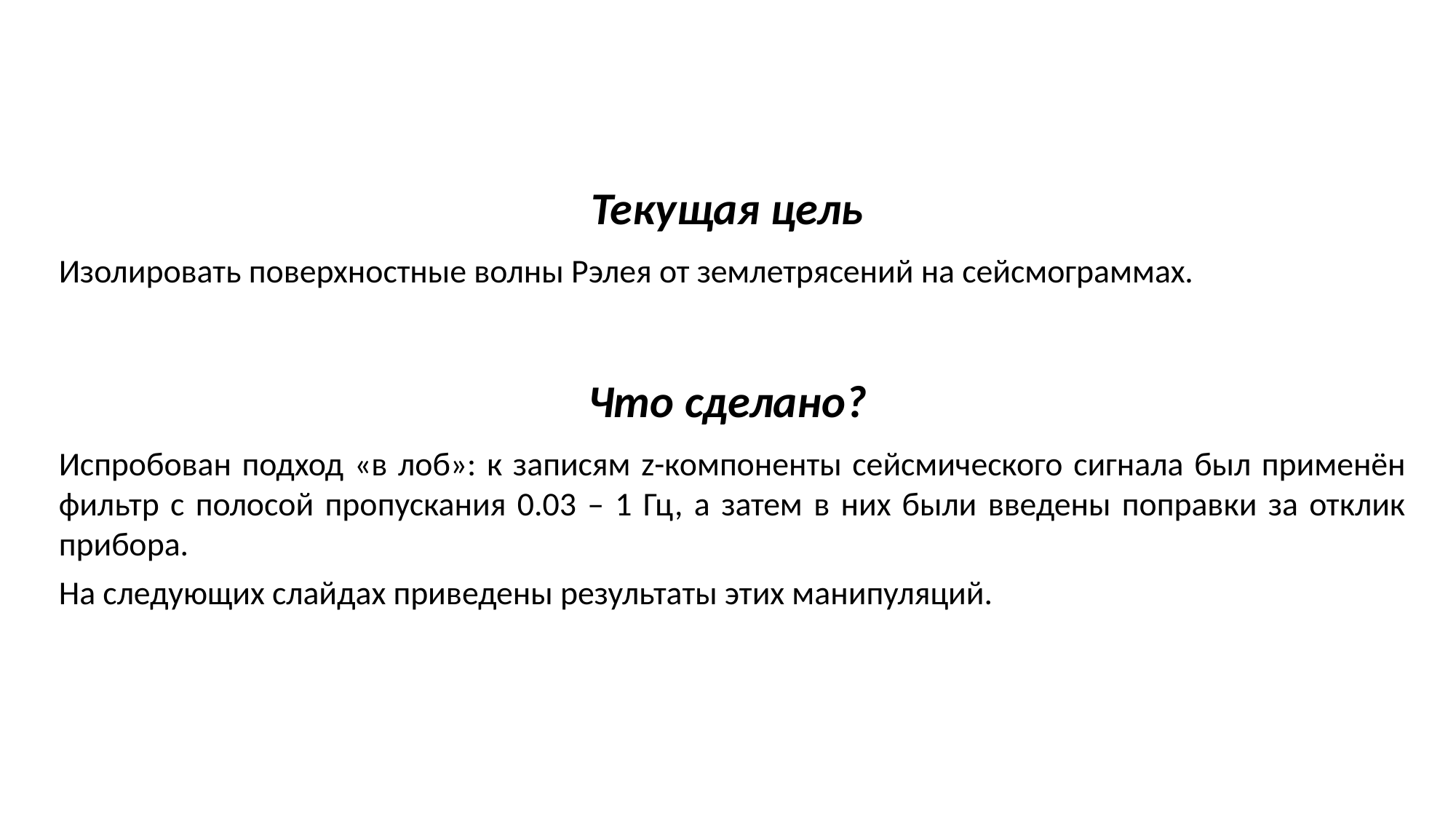

Текущая цель

Изолировать поверхностные волны Рэлея от землетрясений на сейсмограммах.

Что сделано?

Испробован подход «в лоб»: к записям z-компоненты сейсмического сигнала был применён фильтр с полосой пропускания 0.03 – 1 Гц, а затем в них были введены поправки за отклик прибора.
На следующих слайдах приведены результаты этих манипуляций.